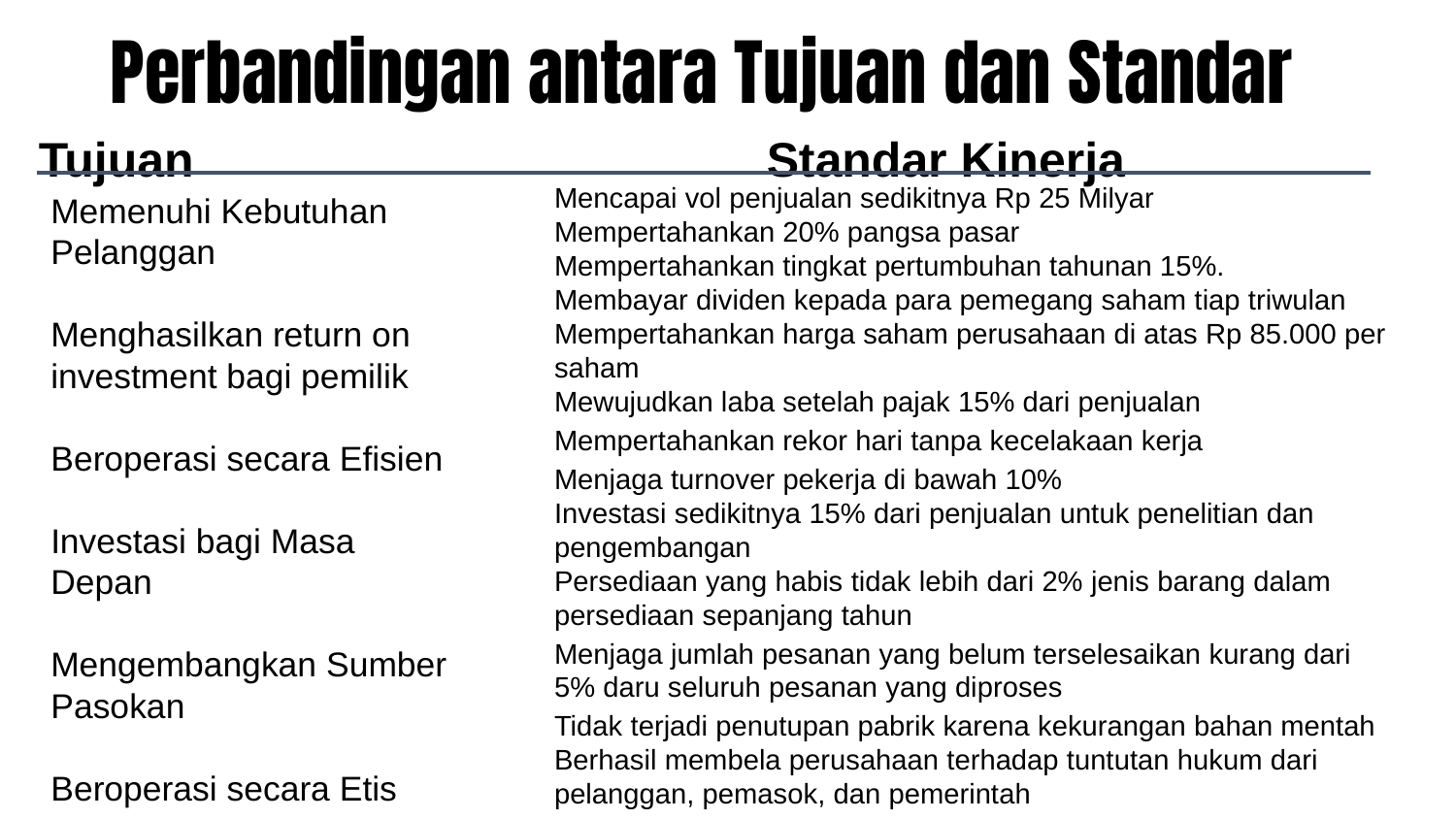

Perbandingan antara Tujuan dan Standar
Tujuan		      		Standar Kinerja
Mencapai vol penjualan sedikitnya Rp 25 Milyar
Mempertahankan 20% pangsa pasar
Mempertahankan tingkat pertumbuhan tahunan 15%.
Membayar dividen kepada para pemegang saham tiap triwulan
Mempertahankan harga saham perusahaan di atas Rp 85.000 per saham
Mewujudkan laba setelah pajak 15% dari penjualan
Mempertahankan rekor hari tanpa kecelakaan kerja
Menjaga turnover pekerja di bawah 10%
Investasi sedikitnya 15% dari penjualan untuk penelitian dan pengembangan
Persediaan yang habis tidak lebih dari 2% jenis barang dalam persediaan sepanjang tahun
Menjaga jumlah pesanan yang belum terselesaikan kurang dari 5% daru seluruh pesanan yang diproses
Tidak terjadi penutupan pabrik karena kekurangan bahan mentah
Berhasil membela perusahaan terhadap tuntutan hukum dari pelanggan, pemasok, dan pemerintah

Memenuhi Kebutuhan Pelanggan

Menghasilkan return on investment bagi pemilik

Beroperasi secara Efisien

Investasi bagi Masa Depan

Mengembangkan Sumber Pasokan

Beroperasi secara Etis